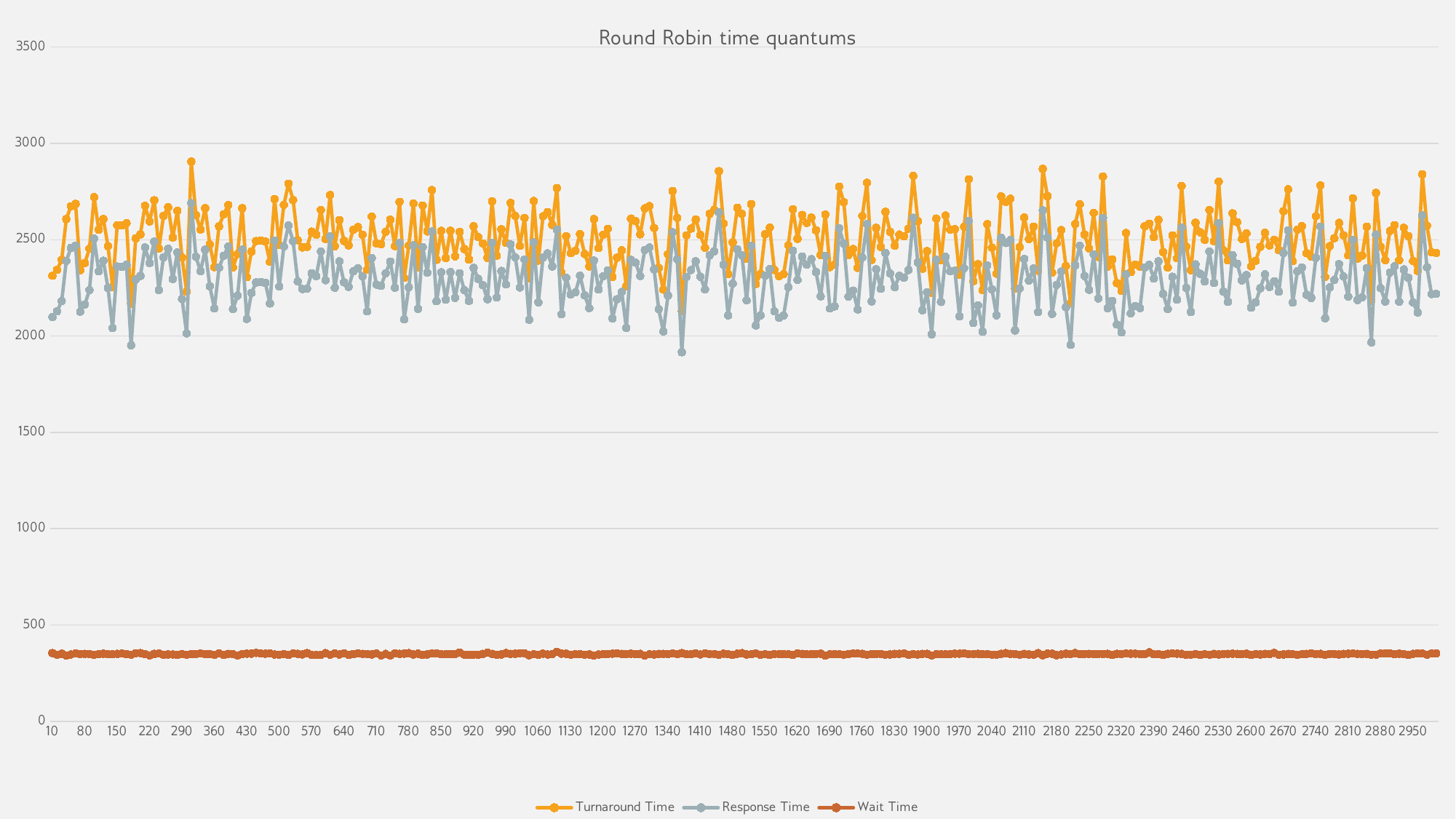

### Chart: Round Robin time quantums

| Category |  |  |  |
|---|---|---|---|
| 10 | 2313.0 | 2098.0 | 354.0 |
| 20 | 2344.0 | 2129.0 | 346.0 |
| 30 | 2396.0 | 2181.0 | 351.0 |
| 40 | 2607.0 | 2390.0 | 341.0 |
| 50 | 2674.0 | 2458.0 | 347.0 |
| 60 | 2686.0 | 2470.0 | 352.0 |
| 70 | 2342.0 | 2127.0 | 349.0 |
| 80 | 2379.0 | 2164.0 | 350.0 |
| 90 | 2454.0 | 2239.0 | 348.0 |
| 100 | 2721.0 | 2506.0 | 345.0 |
| 110 | 2552.0 | 2336.0 | 348.0 |
| 120 | 2607.0 | 2391.0 | 351.0 |
| 130 | 2467.0 | 2250.0 | 348.0 |
| 140 | 2256.0 | 2041.0 | 348.0 |
| 150 | 2576.0 | 2361.0 | 350.0 |
| 160 | 2574.0 | 2359.0 | 352.0 |
| 170 | 2586.0 | 2370.0 | 348.0 |
| 180 | 2168.0 | 1952.0 | 346.0 |
| 190 | 2507.0 | 2293.0 | 353.0 |
| 200 | 2528.0 | 2312.0 | 354.0 |
| 210 | 2676.0 | 2460.0 | 349.0 |
| 220 | 2595.0 | 2379.0 | 342.0 |
| 230 | 2705.0 | 2490.0 | 350.0 |
| 240 | 2454.0 | 2239.0 | 352.0 |
| 250 | 2624.0 | 2409.0 | 345.0 |
| 260 | 2669.0 | 2453.0 | 347.0 |
| 270 | 2511.0 | 2296.0 | 347.0 |
| 280 | 2650.0 | 2434.0 | 344.0 |
| 290 | 2408.0 | 2192.0 | 348.0 |
| 300 | 2231.0 | 2014.0 | 346.0 |
| 310 | 2906.0 | 2690.0 | 349.0 |
| 320 | 2628.0 | 2411.0 | 349.0 |
| 330 | 2553.0 | 2337.0 | 352.0 |
| 340 | 2664.0 | 2448.0 | 349.0 |
| 350 | 2476.0 | 2259.0 | 349.0 |
| 360 | 2358.0 | 2143.0 | 345.0 |
| 370 | 2570.0 | 2355.0 | 352.0 |
| 380 | 2632.0 | 2417.0 | 344.0 |
| 390 | 2680.0 | 2465.0 | 350.0 |
| 400 | 2356.0 | 2140.0 | 349.0 |
| 410 | 2426.0 | 2210.0 | 342.0 |
| 420 | 2664.0 | 2449.0 | 349.0 |
| 430 | 2306.0 | 2089.0 | 351.0 |
| 440 | 2439.0 | 2224.0 | 351.0 |
| 450 | 2493.0 | 2278.0 | 355.0 |
| 460 | 2496.0 | 2281.0 | 353.0 |
| 470 | 2491.0 | 2276.0 | 351.0 |
| 480 | 2385.0 | 2169.0 | 352.0 |
| 490 | 2711.0 | 2496.0 | 347.0 |
| 500 | 2473.0 | 2257.0 | 346.0 |
| 510 | 2681.0 | 2465.0 | 348.0 |
| 520 | 2791.0 | 2574.0 | 345.0 |
| 530 | 2706.0 | 2492.0 | 352.0 |
| 540 | 2498.0 | 2283.0 | 350.0 |
| 550 | 2460.0 | 2244.0 | 347.0 |
| 560 | 2463.0 | 2246.0 | 354.0 |
| 570 | 2542.0 | 2326.0 | 344.0 |
| 580 | 2526.0 | 2311.0 | 344.0 |
| 590 | 2655.0 | 2439.0 | 345.0 |
| 600 | 2504.0 | 2290.0 | 354.0 |
| 610 | 2732.0 | 2517.0 | 346.0 |
| 620 | 2466.0 | 2251.0 | 352.0 |
| 630 | 2602.0 | 2388.0 | 347.0 |
| 640 | 2494.0 | 2279.0 | 353.0 |
| 650 | 2471.0 | 2255.0 | 344.0 |
| 660 | 2552.0 | 2336.0 | 349.0 |
| 670 | 2566.0 | 2352.0 | 353.0 |
| 680 | 2526.0 | 2310.0 | 350.0 |
| 690 | 2344.0 | 2128.0 | 349.0 |
| 700 | 2620.0 | 2405.0 | 347.0 |
| 710 | 2482.0 | 2267.0 | 352.0 |
| 720 | 2477.0 | 2261.0 | 342.0 |
| 730 | 2541.0 | 2326.0 | 350.0 |
| 740 | 2604.0 | 2387.0 | 342.0 |
| 750 | 2467.0 | 2251.0 | 353.0 |
| 760 | 2697.0 | 2483.0 | 350.0 |
| 770 | 2302.0 | 2087.0 | 351.0 |
| 780 | 2470.0 | 2253.0 | 354.0 |
| 790 | 2688.0 | 2471.0 | 347.0 |
| 800 | 2356.0 | 2141.0 | 351.0 |
| 810 | 2678.0 | 2462.0 | 344.0 |
| 820 | 2543.0 | 2329.0 | 347.0 |
| 830 | 2758.0 | 2543.0 | 352.0 |
| 840 | 2396.0 | 2181.0 | 353.0 |
| 850 | 2546.0 | 2331.0 | 348.0 |
| 860 | 2405.0 | 2189.0 | 349.0 |
| 870 | 2547.0 | 2332.0 | 348.0 |
| 880 | 2414.0 | 2198.0 | 349.0 |
| 890 | 2541.0 | 2326.0 | 357.0 |
| 900 | 2452.0 | 2238.0 | 346.0 |
| 910 | 2397.0 | 2182.0 | 345.0 |
| 920 | 2570.0 | 2354.0 | 346.0 |
| 930 | 2514.0 | 2297.0 | 345.0 |
| 940 | 2481.0 | 2264.0 | 350.0 |
| 950 | 2406.0 | 2191.0 | 356.0 |
| 960 | 2700.0 | 2484.0 | 350.0 |
| 970 | 2417.0 | 2200.0 | 345.0 |
| 980 | 2554.0 | 2338.0 | 347.0 |
| 990 | 2484.0 | 2268.0 | 354.0 |
| 1000 | 2691.0 | 2475.0 | 350.0 |
| 1010 | 2623.0 | 2409.0 | 351.0 |
| 1020 | 2468.0 | 2252.0 | 353.0 |
| 1030 | 2613.0 | 2398.0 | 352.0 |
| 1040 | 2301.0 | 2085.0 | 343.0 |
| 1050 | 2701.0 | 2486.0 | 348.0 |
| 1060 | 2392.0 | 2175.0 | 345.0 |
| 1070 | 2622.0 | 2408.0 | 351.0 |
| 1080 | 2644.0 | 2429.0 | 347.0 |
| 1090 | 2577.0 | 2361.0 | 349.0 |
| 1100 | 2768.0 | 2553.0 | 360.0 |
| 1110 | 2329.0 | 2113.0 | 351.0 |
| 1120 | 2519.0 | 2303.0 | 351.0 |
| 1130 | 2431.0 | 2216.0 | 346.0 |
| 1140 | 2443.0 | 2227.0 | 348.0 |
| 1150 | 2529.0 | 2313.0 | 349.0 |
| 1160 | 2426.0 | 2211.0 | 346.0 |
| 1170 | 2361.0 | 2145.0 | 347.0 |
| 1180 | 2607.0 | 2392.0 | 342.0 |
| 1190 | 2457.0 | 2242.0 | 347.0 |
| 1200 | 2526.0 | 2311.0 | 348.0 |
| 1210 | 2557.0 | 2341.0 | 349.0 |
| 1220 | 2306.0 | 2091.0 | 351.0 |
| 1230 | 2407.0 | 2191.0 | 353.0 |
| 1240 | 2445.0 | 2229.0 | 350.0 |
| 1250 | 2258.0 | 2042.0 | 348.0 |
| 1260 | 2610.0 | 2395.0 | 351.0 |
| 1270 | 2597.0 | 2381.0 | 349.0 |
| 1280 | 2528.0 | 2312.0 | 350.0 |
| 1290 | 2663.0 | 2447.0 | 342.0 |
| 1300 | 2675.0 | 2460.0 | 348.0 |
| 1310 | 2561.0 | 2346.0 | 347.0 |
| 1320 | 2354.0 | 2139.0 | 350.0 |
| 1330 | 2241.0 | 2024.0 | 350.0 |
| 1340 | 2425.0 | 2210.0 | 348.0 |
| 1350 | 2753.0 | 2539.0 | 352.0 |
| 1360 | 2614.0 | 2398.0 | 349.0 |
| 1370 | 2131.0 | 1916.0 | 354.0 |
| 1380 | 2523.0 | 2307.0 | 348.0 |
| 1390 | 2558.0 | 2343.0 | 349.0 |
| 1400 | 2605.0 | 2388.0 | 352.0 |
| 1410 | 2525.0 | 2308.0 | 347.0 |
| 1420 | 2458.0 | 2242.0 | 352.0 |
| 1430 | 2634.0 | 2419.0 | 349.0 |
| 1440 | 2655.0 | 2440.0 | 349.0 |
| 1450 | 2856.0 | 2642.0 | 346.0 |
| 1460 | 2584.0 | 2370.0 | 351.0 |
| 1470 | 2322.0 | 2107.0 | 348.0 |
| 1480 | 2486.0 | 2272.0 | 344.0 |
| 1490 | 2666.0 | 2450.0 | 351.0 |
| 1500 | 2634.0 | 2419.0 | 354.0 |
| 1510 | 2402.0 | 2185.0 | 347.0 |
| 1520 | 2685.0 | 2469.0 | 348.0 |
| 1530 | 2270.0 | 2055.0 | 352.0 |
| 1540 | 2323.0 | 2107.0 | 345.0 |
| 1550 | 2529.0 | 2313.0 | 348.0 |
| 1560 | 2563.0 | 2348.0 | 344.0 |
| 1570 | 2343.0 | 2128.0 | 349.0 |
| 1580 | 2311.0 | 2095.0 | 349.0 |
| 1590 | 2322.0 | 2107.0 | 349.0 |
| 1600 | 2471.0 | 2254.0 | 348.0 |
| 1610 | 2658.0 | 2443.0 | 344.0 |
| 1620 | 2505.0 | 2291.0 | 352.0 |
| 1630 | 2629.0 | 2413.0 | 350.0 |
| 1640 | 2587.0 | 2371.0 | 348.0 |
| 1650 | 2615.0 | 2399.0 | 349.0 |
| 1660 | 2549.0 | 2332.0 | 349.0 |
| 1670 | 2421.0 | 2206.0 | 351.0 |
| 1680 | 2631.0 | 2416.0 | 341.0 |
| 1690 | 2358.0 | 2143.0 | 348.0 |
| 1700 | 2371.0 | 2154.0 | 348.0 |
| 1710 | 2776.0 | 2560.0 | 348.0 |
| 1720 | 2695.0 | 2480.0 | 346.0 |
| 1730 | 2421.0 | 2205.0 | 349.0 |
| 1740 | 2452.0 | 2236.0 | 352.0 |
| 1750 | 2354.0 | 2138.0 | 352.0 |
| 1760 | 2623.0 | 2408.0 | 350.0 |
| 1770 | 2796.0 | 2582.0 | 346.0 |
| 1780 | 2395.0 | 2180.0 | 349.0 |
| 1790 | 2562.0 | 2347.0 | 349.0 |
| 1800 | 2462.0 | 2246.0 | 349.0 |
| 1810 | 2645.0 | 2431.0 | 346.0 |
| 1820 | 2541.0 | 2325.0 | 347.0 |
| 1830 | 2469.0 | 2254.0 | 350.0 |
| 1840 | 2527.0 | 2312.0 | 350.0 |
| 1850 | 2518.0 | 2303.0 | 352.0 |
| 1860 | 2558.0 | 2343.0 | 345.0 |
| 1870 | 2831.0 | 2614.0 | 348.0 |
| 1880 | 2597.0 | 2382.0 | 347.0 |
| 1890 | 2350.0 | 2134.0 | 350.0 |
| 1900 | 2441.0 | 2227.0 | 350.0 |
| 1910 | 2225.0 | 2009.0 | 342.0 |
| 1920 | 2610.0 | 2396.0 | 348.0 |
| 1930 | 2393.0 | 2177.0 | 348.0 |
| 1940 | 2626.0 | 2411.0 | 348.0 |
| 1950 | 2552.0 | 2336.0 | 349.0 |
| 1960 | 2555.0 | 2340.0 | 351.0 |
| 1970 | 2317.0 | 2102.0 | 351.0 |
| 1980 | 2567.0 | 2353.0 | 353.0 |
| 1990 | 2814.0 | 2598.0 | 349.0 |
| 2000 | 2285.0 | 2068.0 | 349.0 |
| 2010 | 2373.0 | 2159.0 | 350.0 |
| 2020 | 2238.0 | 2023.0 | 348.0 |
| 2030 | 2581.0 | 2366.0 | 348.0 |
| 2040 | 2459.0 | 2243.0 | 346.0 |
| 2050 | 2324.0 | 2108.0 | 346.0 |
| 2060 | 2725.0 | 2510.0 | 350.0 |
| 2070 | 2697.0 | 2483.0 | 354.0 |
| 2080 | 2713.0 | 2498.0 | 350.0 |
| 2090 | 2246.0 | 2029.0 | 349.0 |
| 2100 | 2462.0 | 2247.0 | 346.0 |
| 2110 | 2615.0 | 2400.0 | 350.0 |
| 2120 | 2503.0 | 2288.0 | 347.0 |
| 2130 | 2568.0 | 2351.0 | 346.0 |
| 2140 | 2339.0 | 2124.0 | 354.0 |
| 2150 | 2868.0 | 2652.0 | 343.0 |
| 2160 | 2726.0 | 2511.0 | 351.0 |
| 2170 | 2330.0 | 2115.0 | 351.0 |
| 2180 | 2482.0 | 2266.0 | 343.0 |
| 2190 | 2550.0 | 2335.0 | 347.0 |
| 2200 | 2364.0 | 2149.0 | 351.0 |
| 2210 | 2171.0 | 1954.0 | 349.0 |
| 2220 | 2582.0 | 2367.0 | 354.0 |
| 2230 | 2684.0 | 2469.0 | 349.0 |
| 2240 | 2527.0 | 2312.0 | 349.0 |
| 2250 | 2455.0 | 2240.0 | 350.0 |
| 2260 | 2639.0 | 2424.0 | 348.0 |
| 2270 | 2411.0 | 2195.0 | 349.0 |
| 2280 | 2828.0 | 2613.0 | 349.0 |
| 2290 | 2360.0 | 2144.0 | 350.0 |
| 2300 | 2398.0 | 2182.0 | 345.0 |
| 2310 | 2275.0 | 2060.0 | 350.0 |
| 2320 | 2235.0 | 2019.0 | 349.0 |
| 2330 | 2535.0 | 2320.0 | 352.0 |
| 2340 | 2332.0 | 2117.0 | 351.0 |
| 2350 | 2371.0 | 2155.0 | 351.0 |
| 2360 | 2360.0 | 2145.0 | 349.0 |
| 2370 | 2570.0 | 2355.0 | 348.0 |
| 2380 | 2583.0 | 2370.0 | 358.0 |
| 2390 | 2514.0 | 2298.0 | 348.0 |
| 2400 | 2603.0 | 2388.0 | 349.0 |
| 2410 | 2436.0 | 2219.0 | 344.0 |
| 2420 | 2355.0 | 2140.0 | 350.0 |
| 2430 | 2523.0 | 2308.0 | 353.0 |
| 2440 | 2404.0 | 2189.0 | 351.0 |
| 2450 | 2780.0 | 2564.0 | 350.0 |
| 2460 | 2465.0 | 2250.0 | 345.0 |
| 2470 | 2342.0 | 2125.0 | 346.0 |
| 2480 | 2588.0 | 2372.0 | 348.0 |
| 2490 | 2539.0 | 2323.0 | 345.0 |
| 2500 | 2499.0 | 2283.0 | 348.0 |
| 2510 | 2654.0 | 2439.0 | 346.0 |
| 2520 | 2492.0 | 2276.0 | 350.0 |
| 2530 | 2802.0 | 2587.0 | 347.0 |
| 2540 | 2446.0 | 2231.0 | 349.0 |
| 2550 | 2393.0 | 2178.0 | 350.0 |
| 2560 | 2637.0 | 2421.0 | 351.0 |
| 2570 | 2591.0 | 2375.0 | 350.0 |
| 2580 | 2504.0 | 2289.0 | 348.0 |
| 2590 | 2533.0 | 2317.0 | 351.0 |
| 2600 | 2362.0 | 2147.0 | 345.0 |
| 2610 | 2391.0 | 2175.0 | 349.0 |
| 2620 | 2463.0 | 2248.0 | 347.0 |
| 2630 | 2536.0 | 2320.0 | 350.0 |
| 2640 | 2470.0 | 2255.0 | 349.0 |
| 2650 | 2500.0 | 2285.0 | 355.0 |
| 2660 | 2446.0 | 2230.0 | 346.0 |
| 2670 | 2648.0 | 2431.0 | 347.0 |
| 2680 | 2762.0 | 2549.0 | 350.0 |
| 2690 | 2389.0 | 2174.0 | 348.0 |
| 2700 | 2552.0 | 2336.0 | 346.0 |
| 2710 | 2571.0 | 2356.0 | 348.0 |
| 2720 | 2430.0 | 2214.0 | 350.0 |
| 2730 | 2413.0 | 2198.0 | 352.0 |
| 2740 | 2622.0 | 2406.0 | 349.0 |
| 2750 | 2782.0 | 2568.0 | 350.0 |
| 2760 | 2307.0 | 2092.0 | 345.0 |
| 2770 | 2467.0 | 2252.0 | 349.0 |
| 2780 | 2508.0 | 2292.0 | 349.0 |
| 2790 | 2588.0 | 2373.0 | 347.0 |
| 2800 | 2523.0 | 2309.0 | 350.0 |
| 2810 | 2419.0 | 2205.0 | 351.0 |
| 2820 | 2715.0 | 2498.0 | 352.0 |
| 2830 | 2402.0 | 2187.0 | 350.0 |
| 2840 | 2418.0 | 2201.0 | 348.0 |
| 2850 | 2568.0 | 2352.0 | 350.0 |
| 2860 | 2184.0 | 1967.0 | 346.0 |
| 2870 | 2743.0 | 2527.0 | 346.0 |
| 2880 | 2464.0 | 2249.0 | 352.0 |
| 2890 | 2394.0 | 2179.0 | 353.0 |
| 2900 | 2546.0 | 2330.0 | 353.0 |
| 2910 | 2576.0 | 2362.0 | 348.0 |
| 2920 | 2393.0 | 2178.0 | 351.0 |
| 2930 | 2562.0 | 2346.0 | 348.0 |
| 2940 | 2519.0 | 2302.0 | 344.0 |
| 2950 | 2389.0 | 2174.0 | 350.0 |
| 2960 | 2338.0 | 2122.0 | 353.0 |
| 2970 | 2840.0 | 2626.0 | 352.0 |
| 2980 | 2572.0 | 2357.0 | 346.0 |
| 2990 | 2434.0 | 2218.0 | 352.0 |
| 3000 | 2432.0 | 2219.0 | 353.0 |